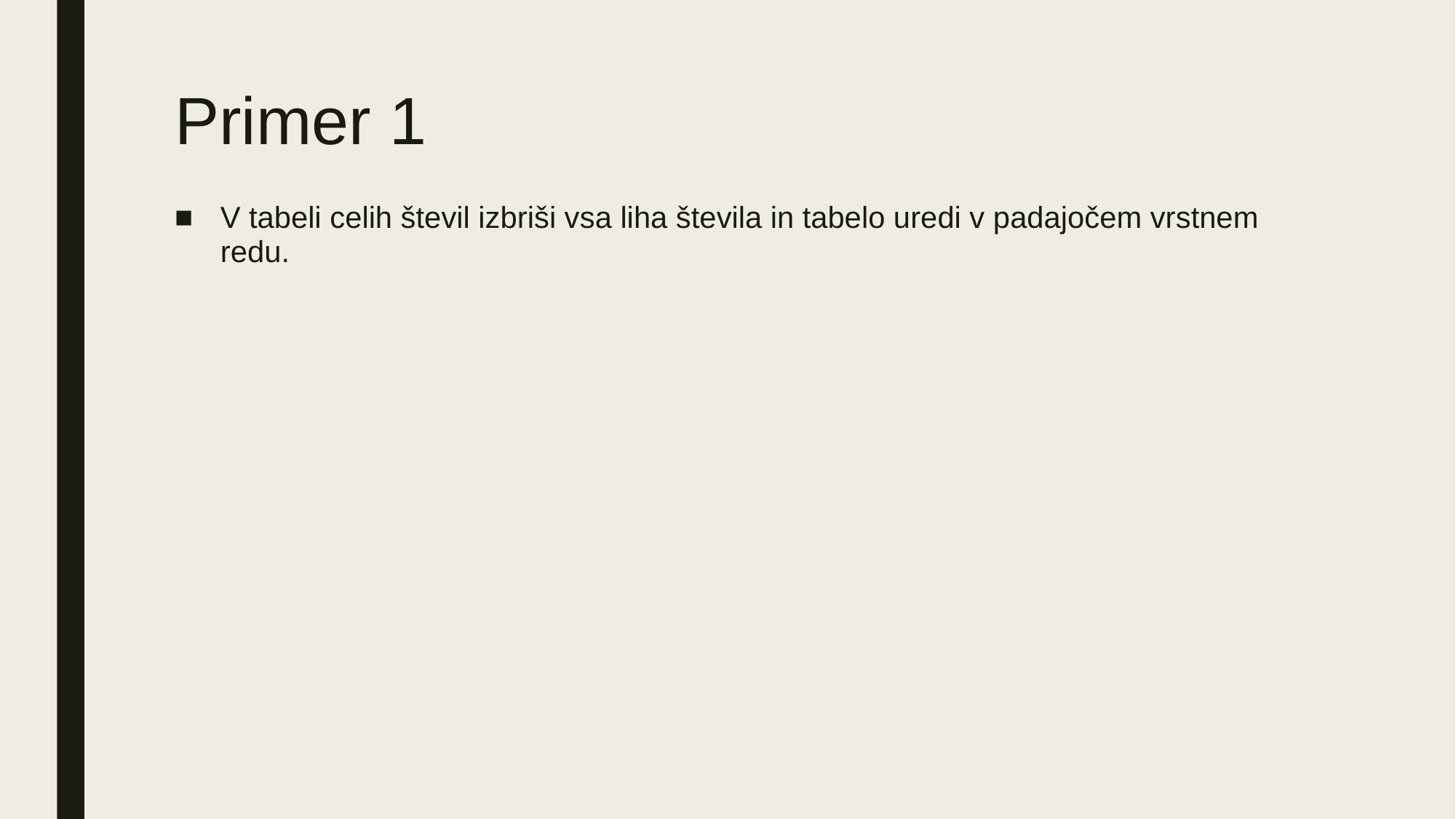

# Primer 1
V tabeli celih števil izbriši vsa liha števila in tabelo uredi v padajočem vrstnem redu.